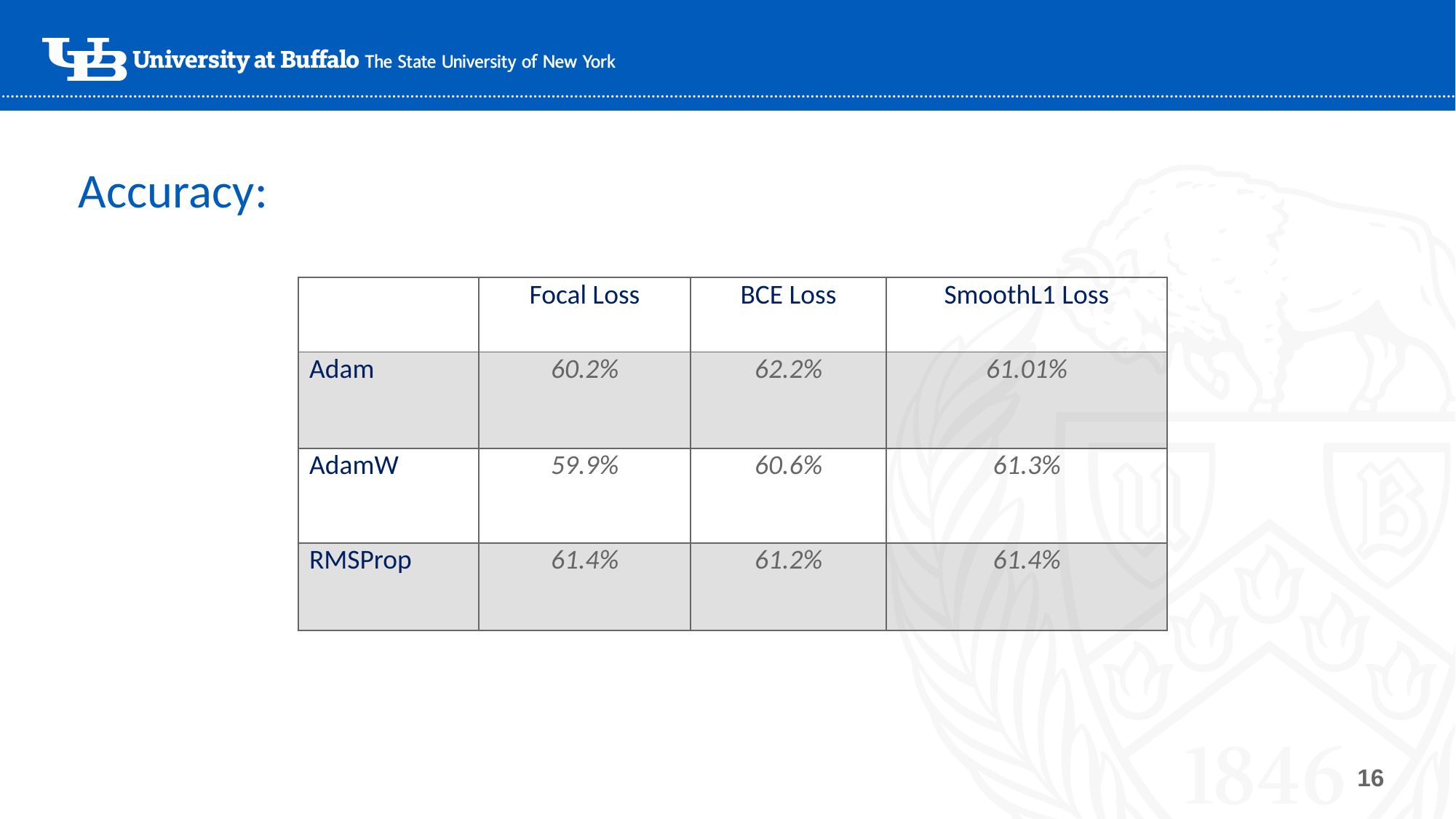

# Accuracy:
|  | Focal Loss | BCE Loss | SmoothL1 Loss |
| --- | --- | --- | --- |
| Adam | 60.2% | 62.2% | 61.01% |
| AdamW | 59.9% | 60.6% | 61.3% |
| RMSProp | 61.4% | 61.2% | 61.4% |
16